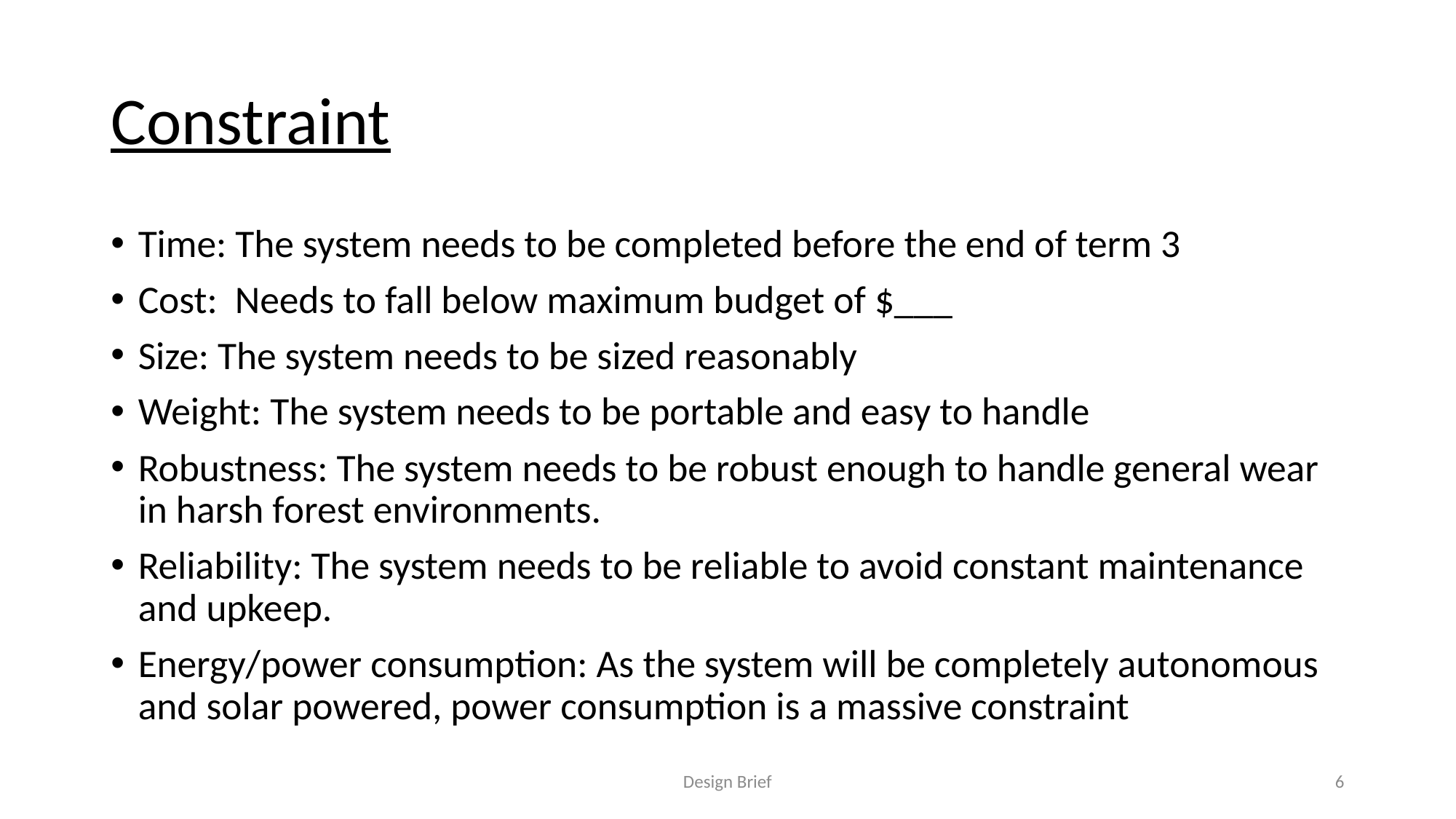

# Constraint
Time: The system needs to be completed before the end of term 3
Cost:  Needs to fall below maximum budget of $___
Size: The system needs to be sized reasonably
Weight: The system needs to be portable and easy to handle
Robustness: The system needs to be robust enough to handle general wear in harsh forest environments.
Reliability: The system needs to be reliable to avoid constant maintenance and upkeep.
Energy/power consumption: As the system will be completely autonomous and solar powered, power consumption is a massive constraint

Design Brief
6